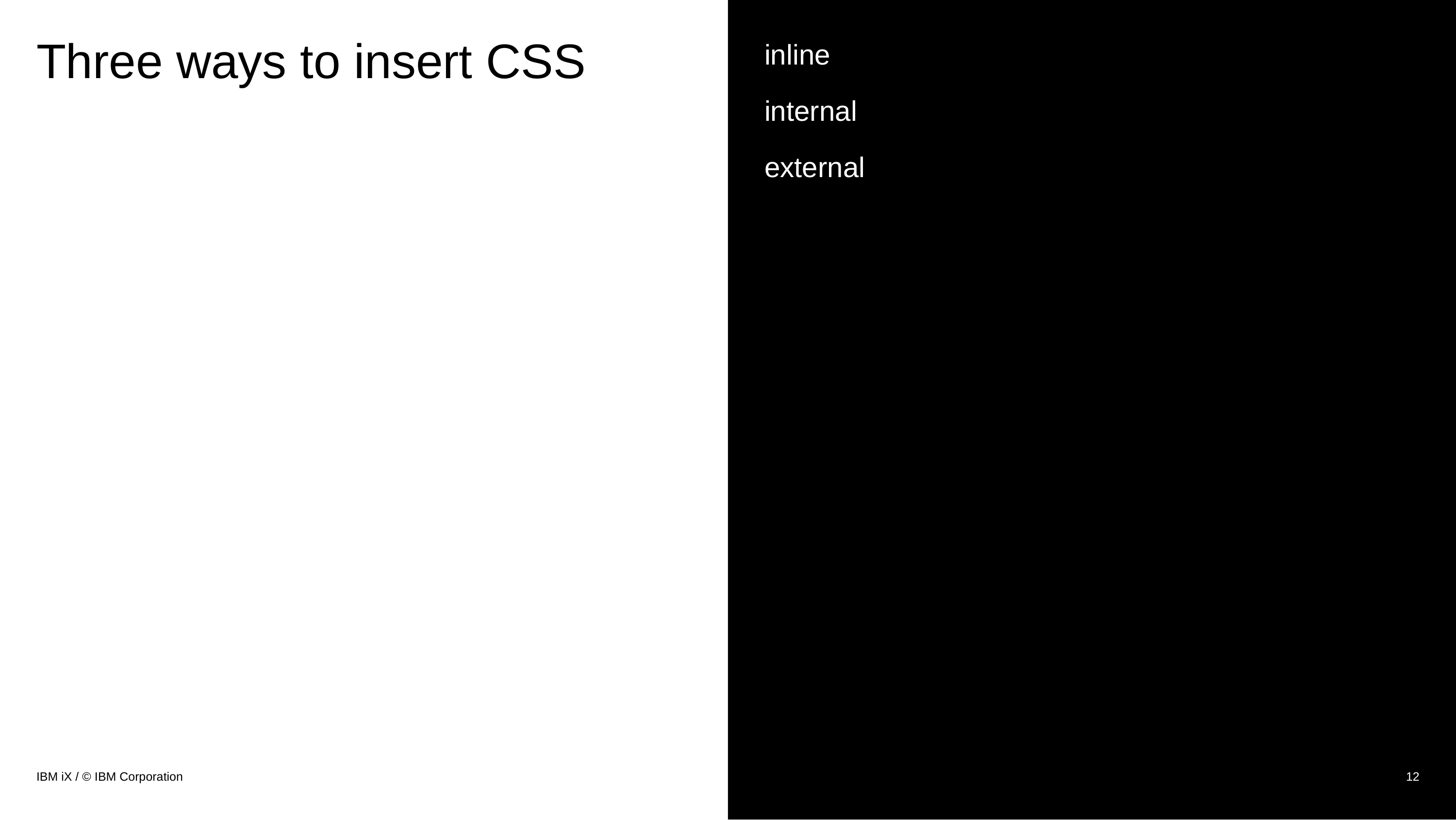

# Three ways to insert CSS
inline
internal
external

IBM iX / © IBM Corporation
12